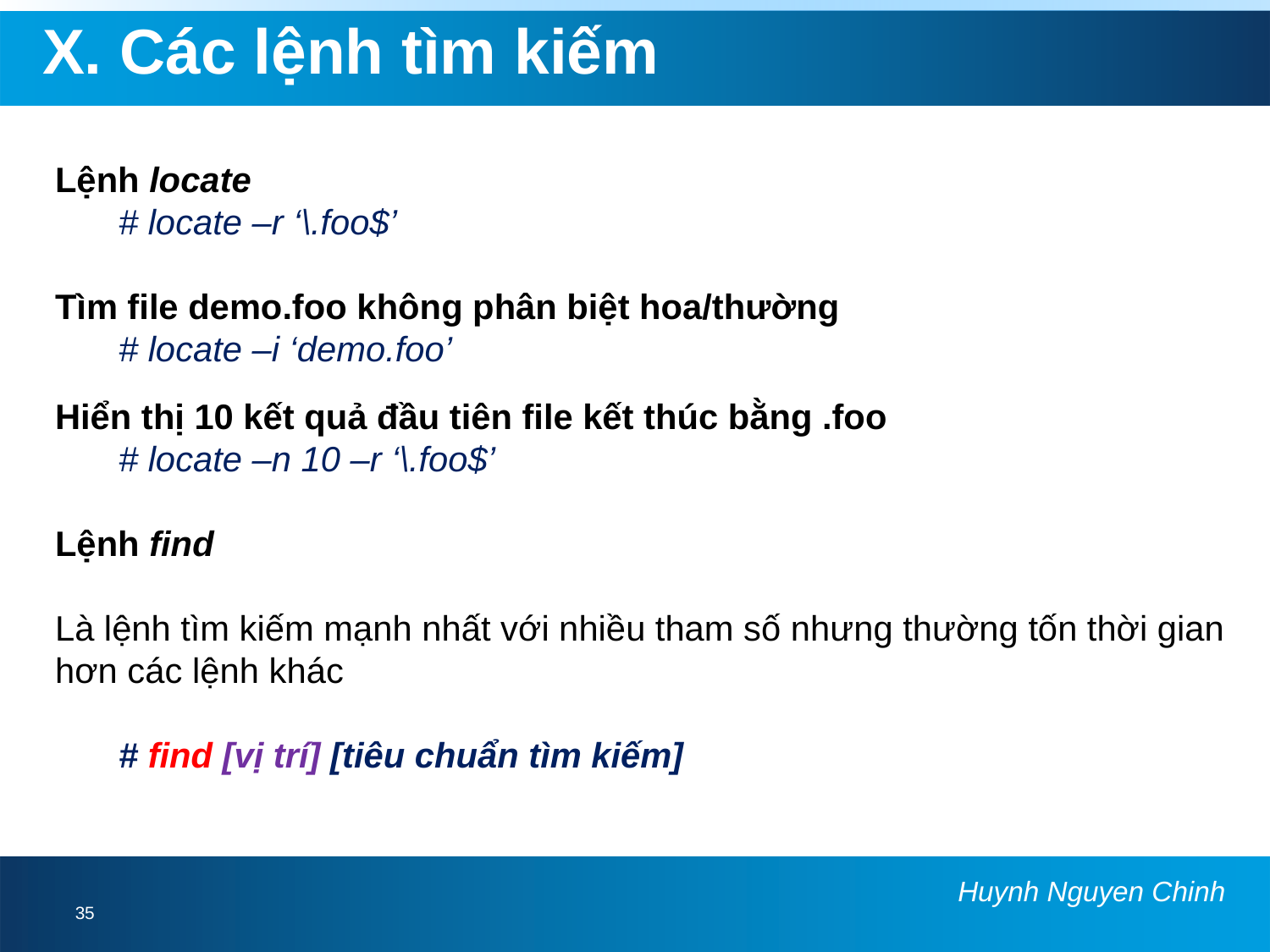

# X. Các lệnh tìm kiếm
Lệnh locate
# locate –r ‘\.foo$’

Tìm file demo.foo không phân biệt hoa/thường
# locate –i ‘demo.foo’

Hiển thị 10 kết quả đầu tiên file kết thúc bằng .foo
# locate –n 10 –r ‘\.foo$’

Lệnh find

Là lệnh tìm kiếm mạnh nhất với nhiều tham số nhưng thường tốn thời gian hơn các lệnh khác

# find [vị trí] [tiêu chuẩn tìm kiếm]